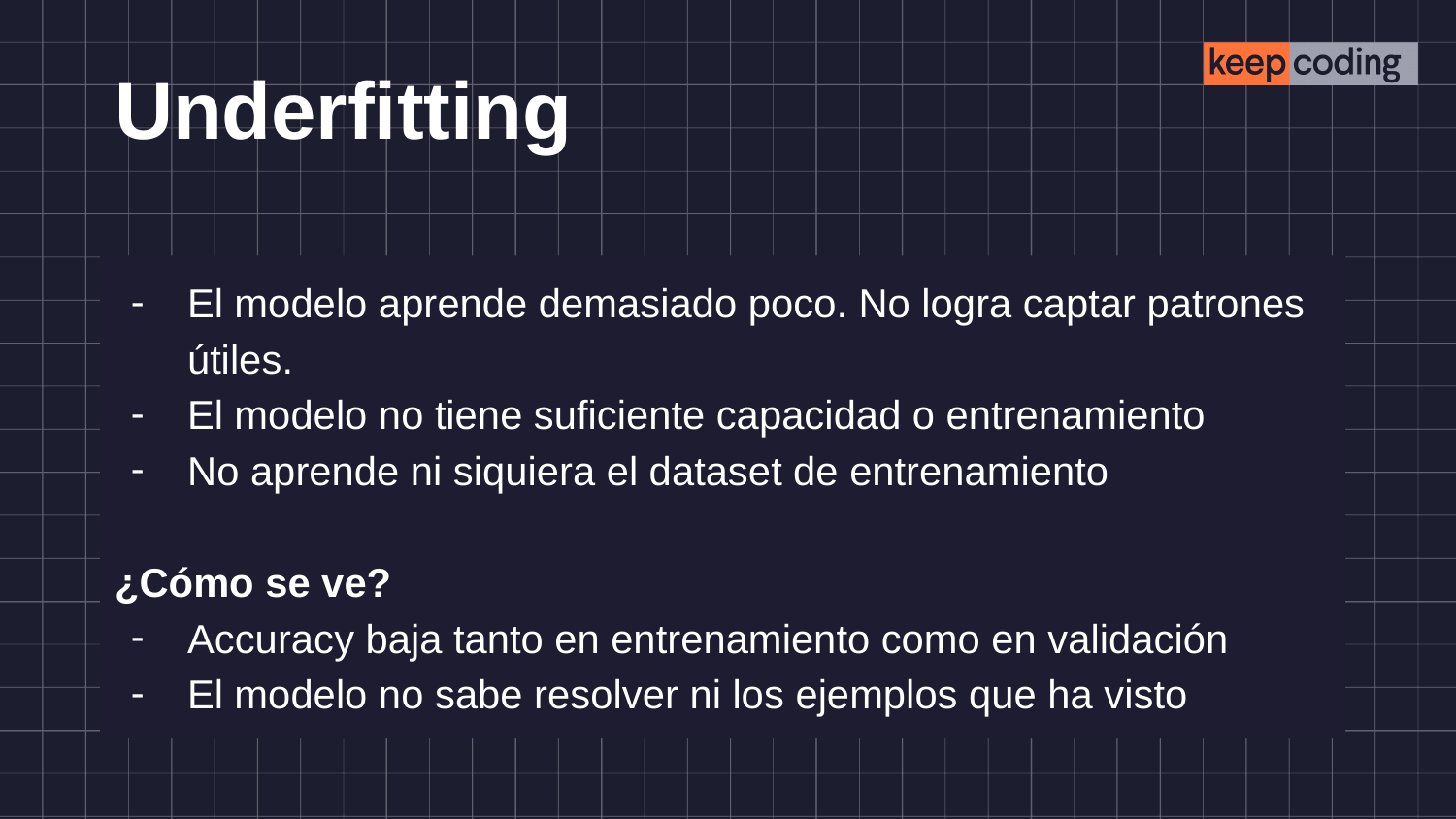

# Underfitting

El modelo aprende demasiado poco. No logra captar patrones útiles.
El modelo no tiene suficiente capacidad o entrenamiento
No aprende ni siquiera el dataset de entrenamiento

¿Cómo se ve?
Accuracy baja tanto en entrenamiento como en validación
El modelo no sabe resolver ni los ejemplos que ha visto